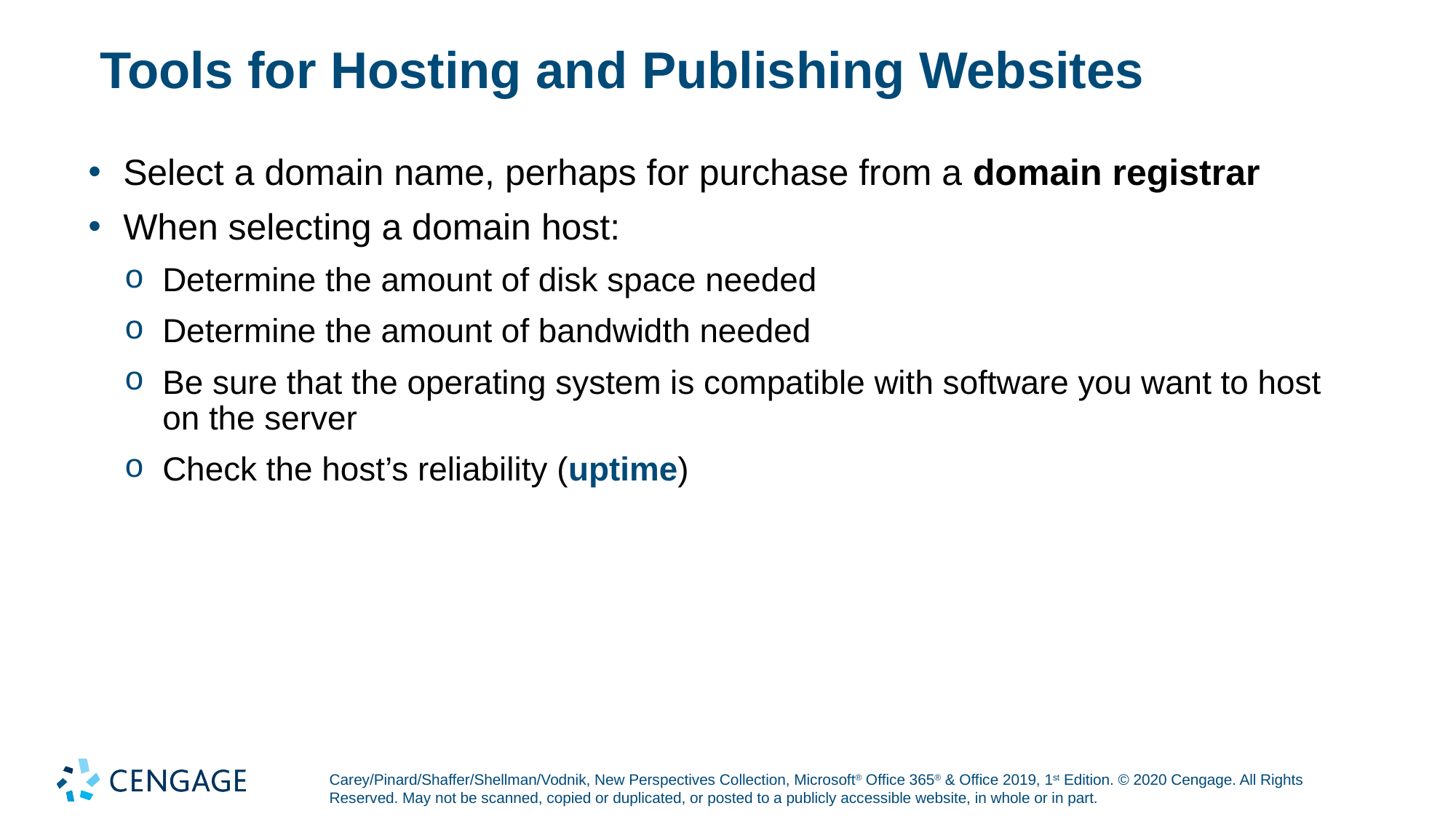

# Tools for Hosting and Publishing Websites
Select a domain name, perhaps for purchase from a domain registrar
When selecting a domain host:
Determine the amount of disk space needed
Determine the amount of bandwidth needed
Be sure that the operating system is compatible with software you want to host on the server
Check the host’s reliability (uptime)